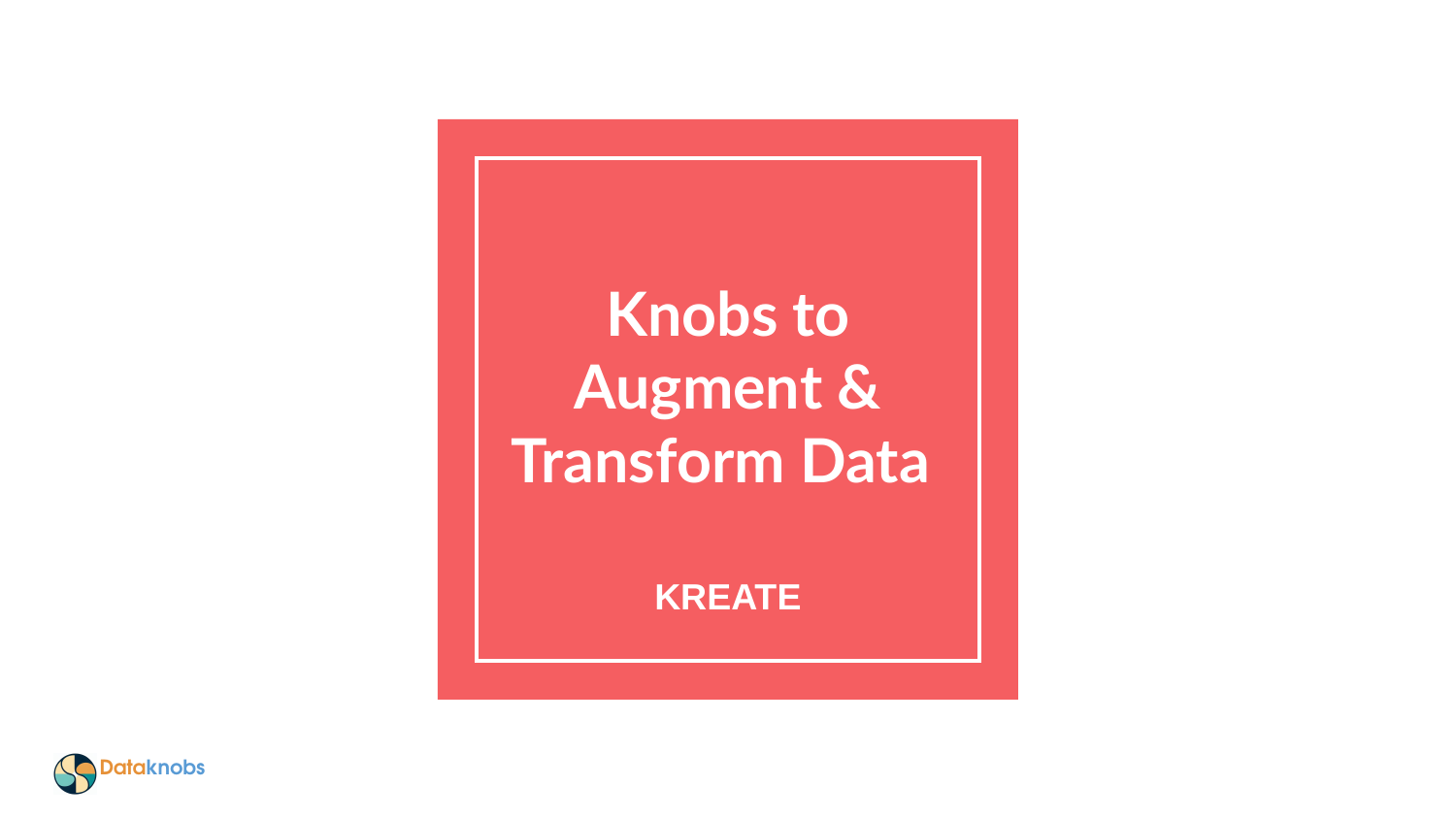

# Knobs to Augment & Transform Data
KREATE